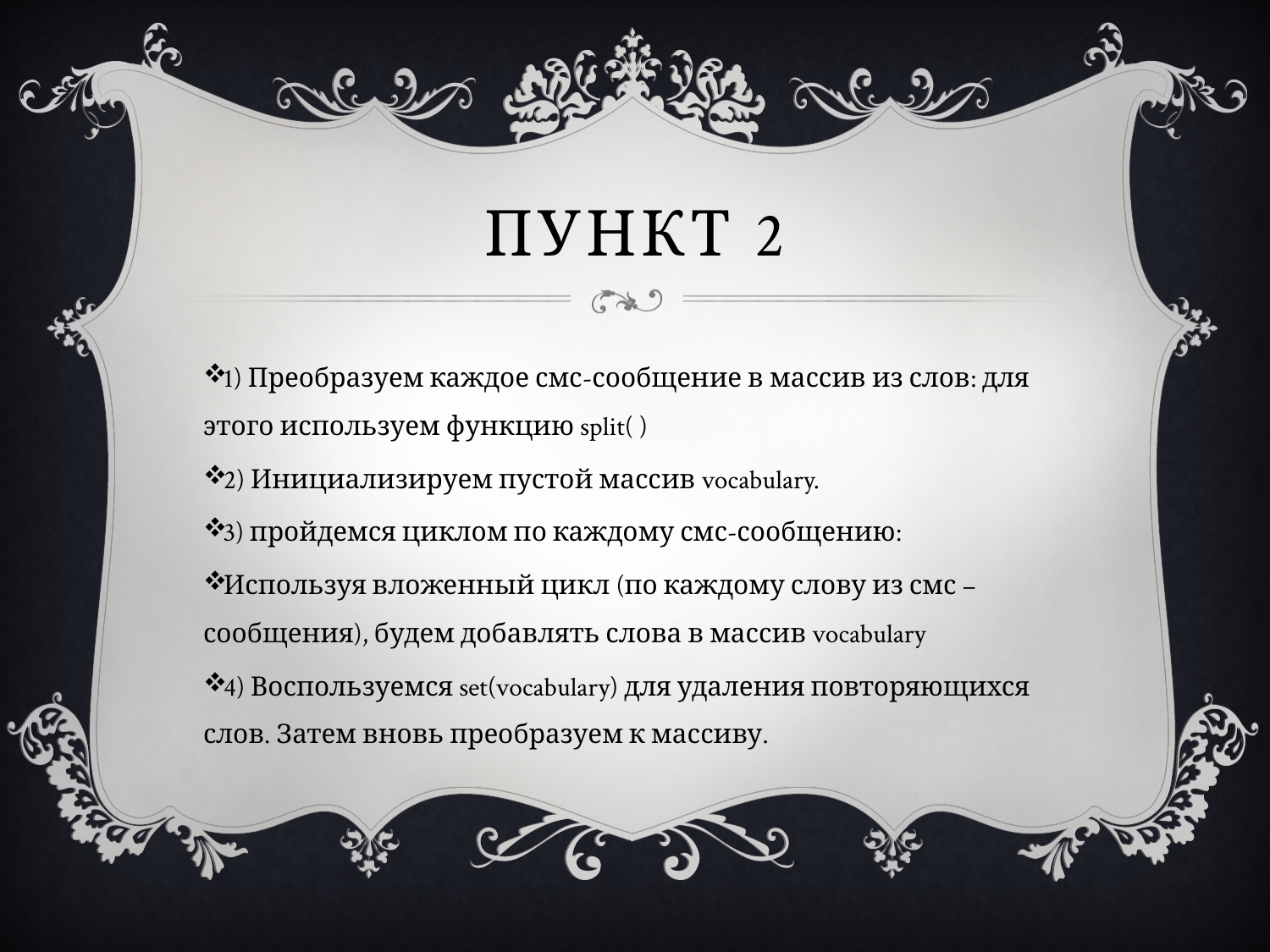

# Пункт 2
1) Преобразуем каждое смс-сообщение в массив из слов: для этого используем функцию split( )
2) Инициализируем пустой массив vocabulary.
3) пройдемся циклом по каждому смс-сообщению:
Используя вложенный цикл (по каждому слову из смс – сообщения), будем добавлять слова в массив vocabulary
4) Воспользуемся set(vocabulary) для удаления повторяющихся слов. Затем вновь преобразуем к массиву.